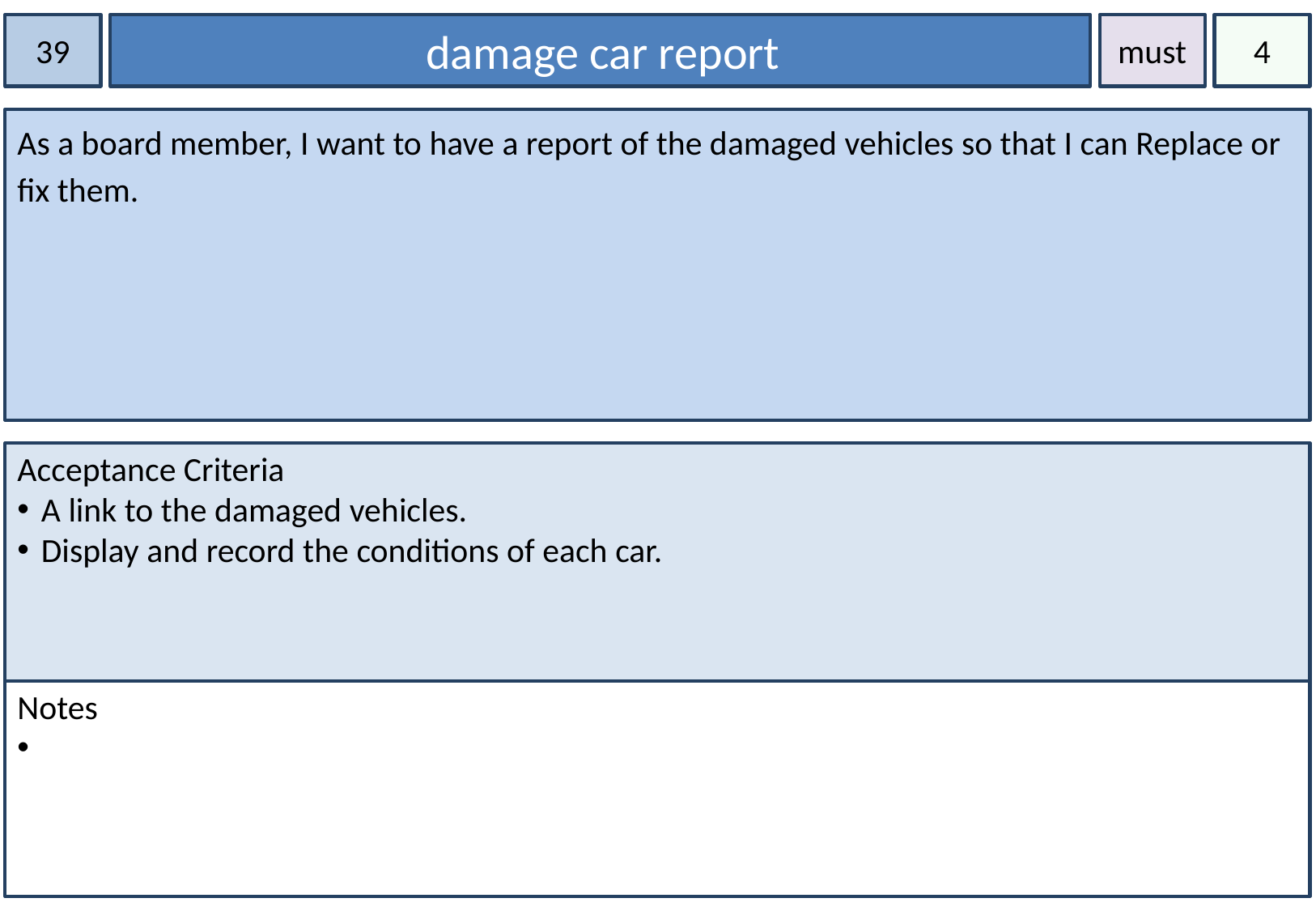

39
damage car report
must
4
As a board member, I want to have a report of the damaged vehicles so that I can Replace or fix them.

Acceptance Criteria
A link to the damaged vehicles.
Display and record the conditions of each car.

Notes